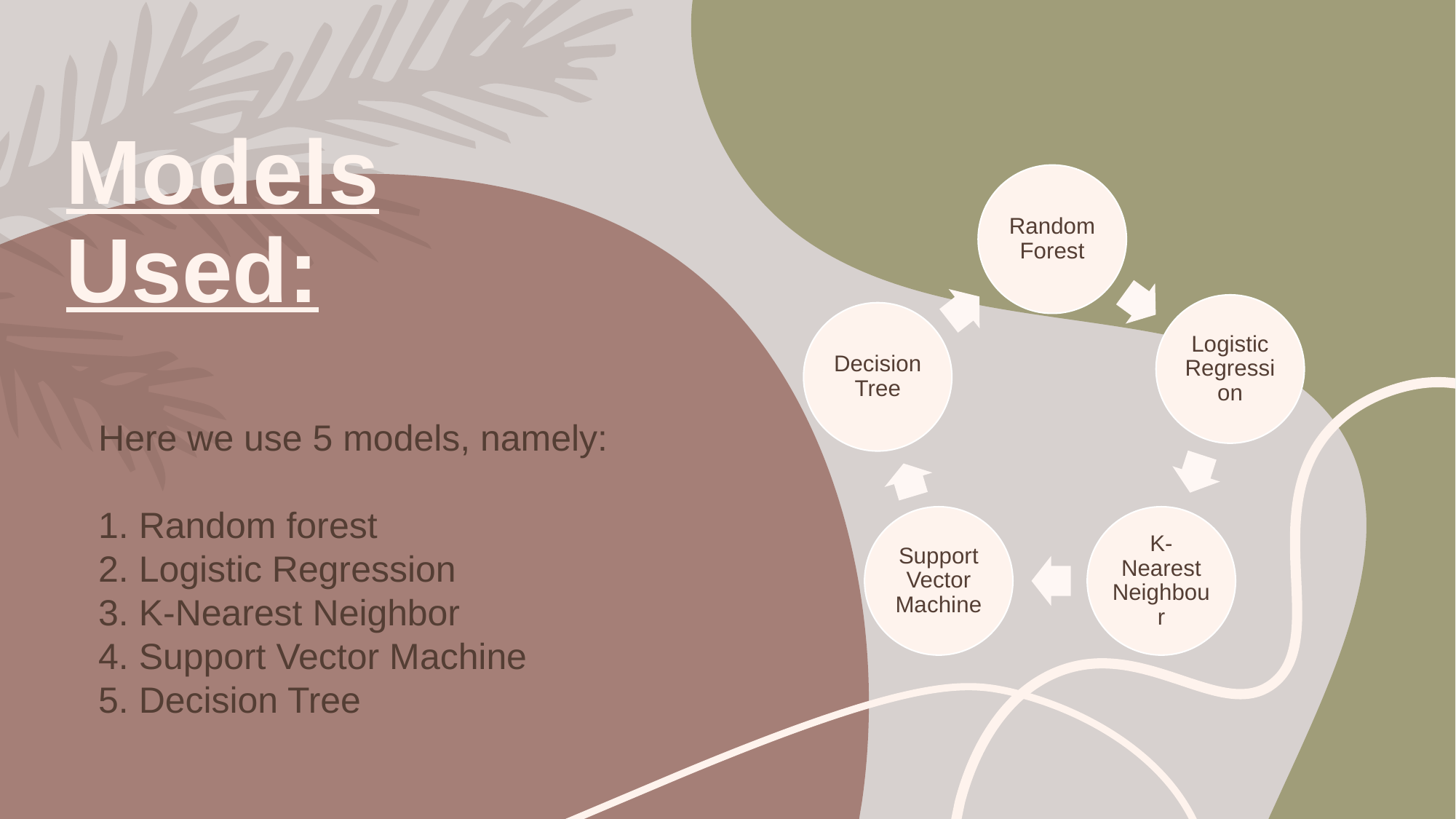

# Models Used:
Random Forest

Logistic Regression

K- Nearest Neighbour

Support Vector Machine

Decision Tree

Here we use 5 models, namely:

1. Random forest
2. Logistic Regression
3. K-Nearest Neighbor
4. Support Vector Machine
5. Decision Tree